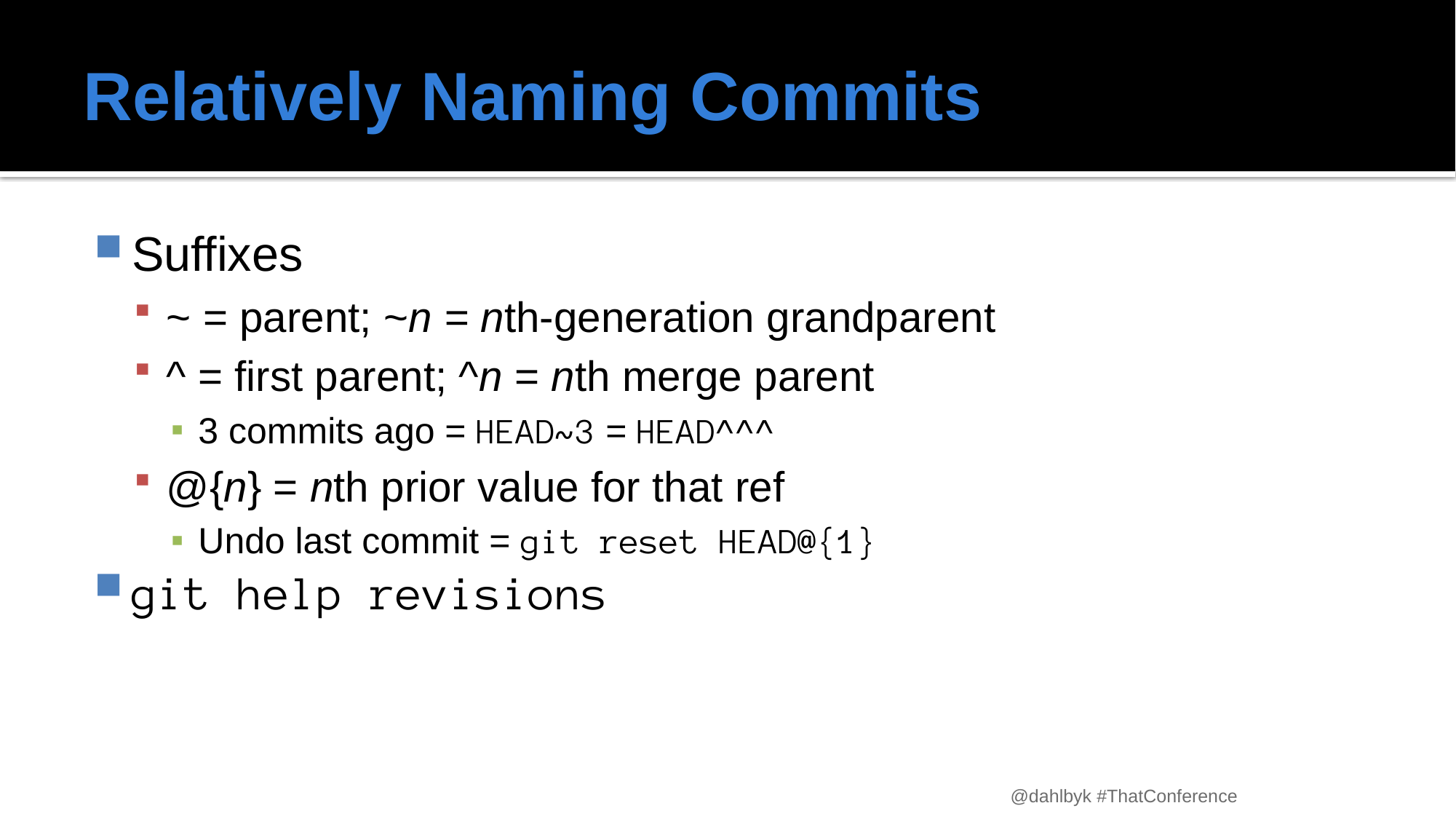

# Relatively Naming Commits
Suffixes
~ = parent; ~n = nth-generation grandparent
^ = first parent; ^n = nth merge parent
3 commits ago = HEAD~3 = HEAD^^^
@{n} = nth prior value for that ref
Undo last commit = git reset HEAD@{1}
git help revisions
@dahlbyk #ThatConference